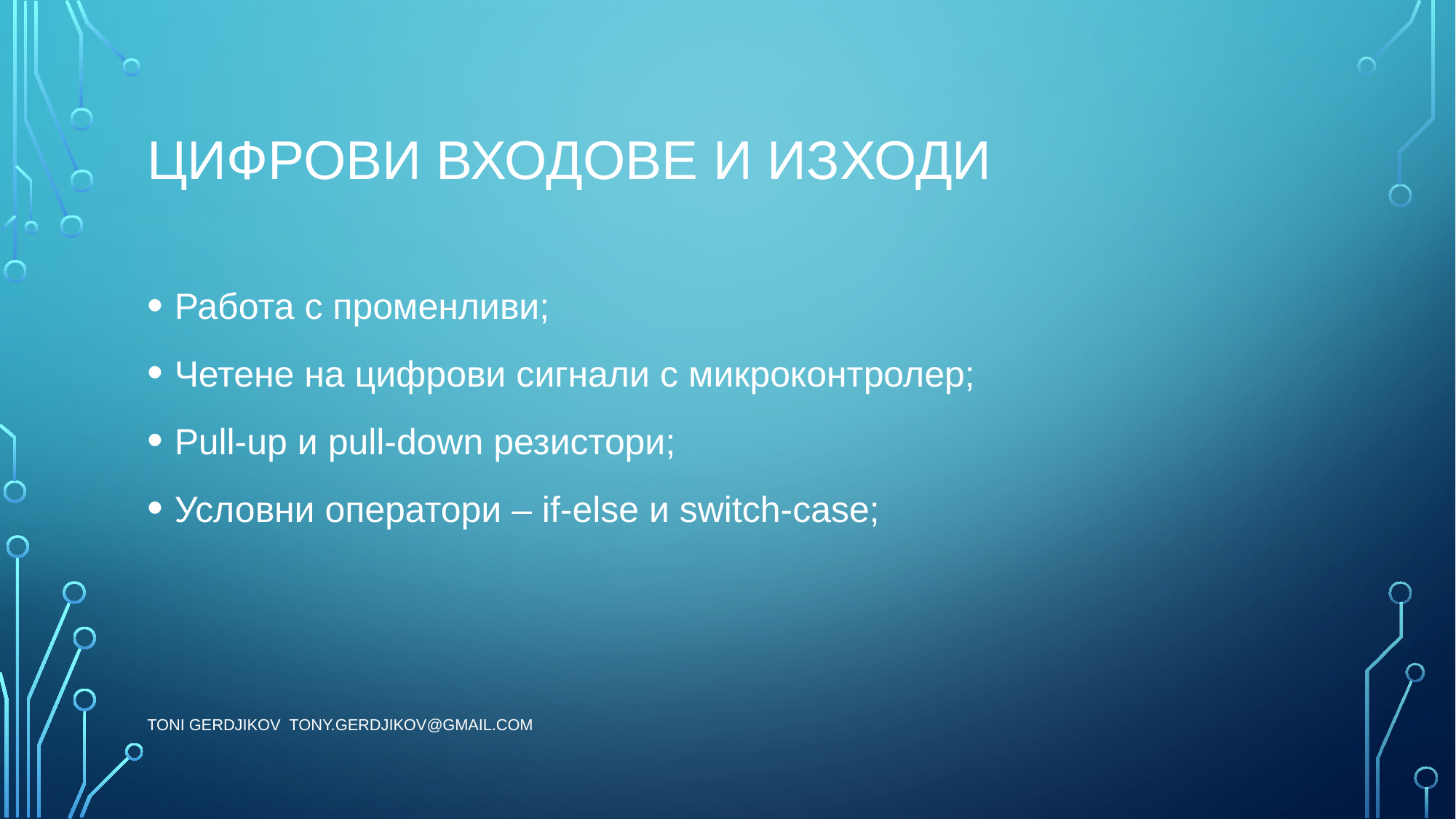

# Цифрови входове и изходи
Работа с променливи;
Четене на цифрови сигнали с микроконтролер;
Pull-up и pull-down резистори;
Условни оператори – if-else и switch-case;

Toni Gerdjikov  tony.gerdjikov@gmail.com